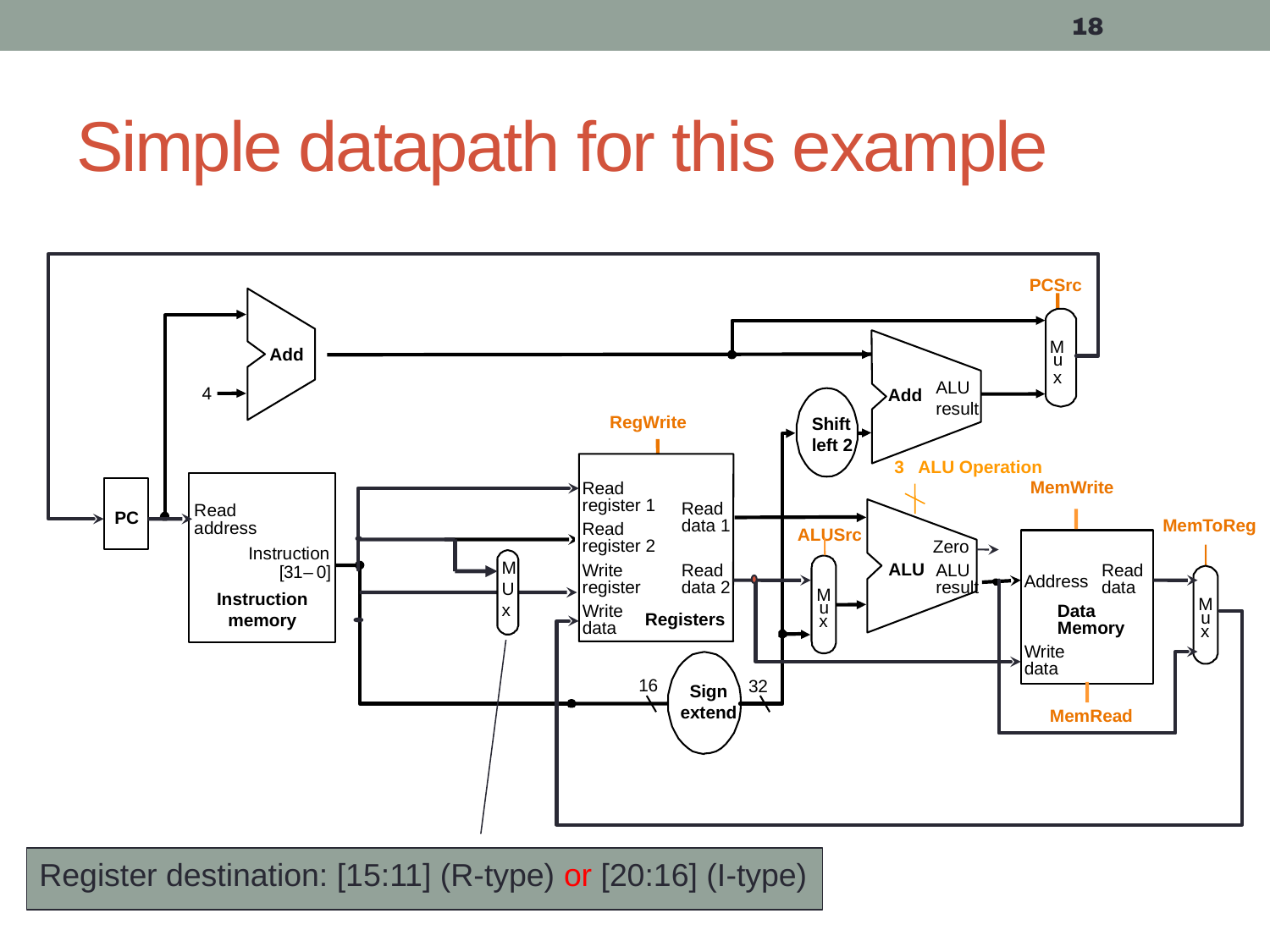

18
# Simple datapath for this example

PCSrc

M

Add
u

x
ALU
result
4
Add

RegWrite
Shift
left 2

3   ALU Operation

MemWrite

Read
register 1

R
e
a
d

Read
data 1

PC
MemToReg

a
d
d
r
e
s
s

Read
register 2
ALUSrc

Zero

I
n
s
t
r
u
c
t
i
o
n

M
U
x

ALU
[
3
1
–
0
]

Write
register
Read
data 2
ALU
result
Read
data

Address

M

Instruction
memory

M

u

Write
data
Data
Memory

u
Registers
x

x

Write
data

1
6
3
2
Sign
extend

MemRead

Register destination: [15:11] (R-type) or [20:16] (I-type)